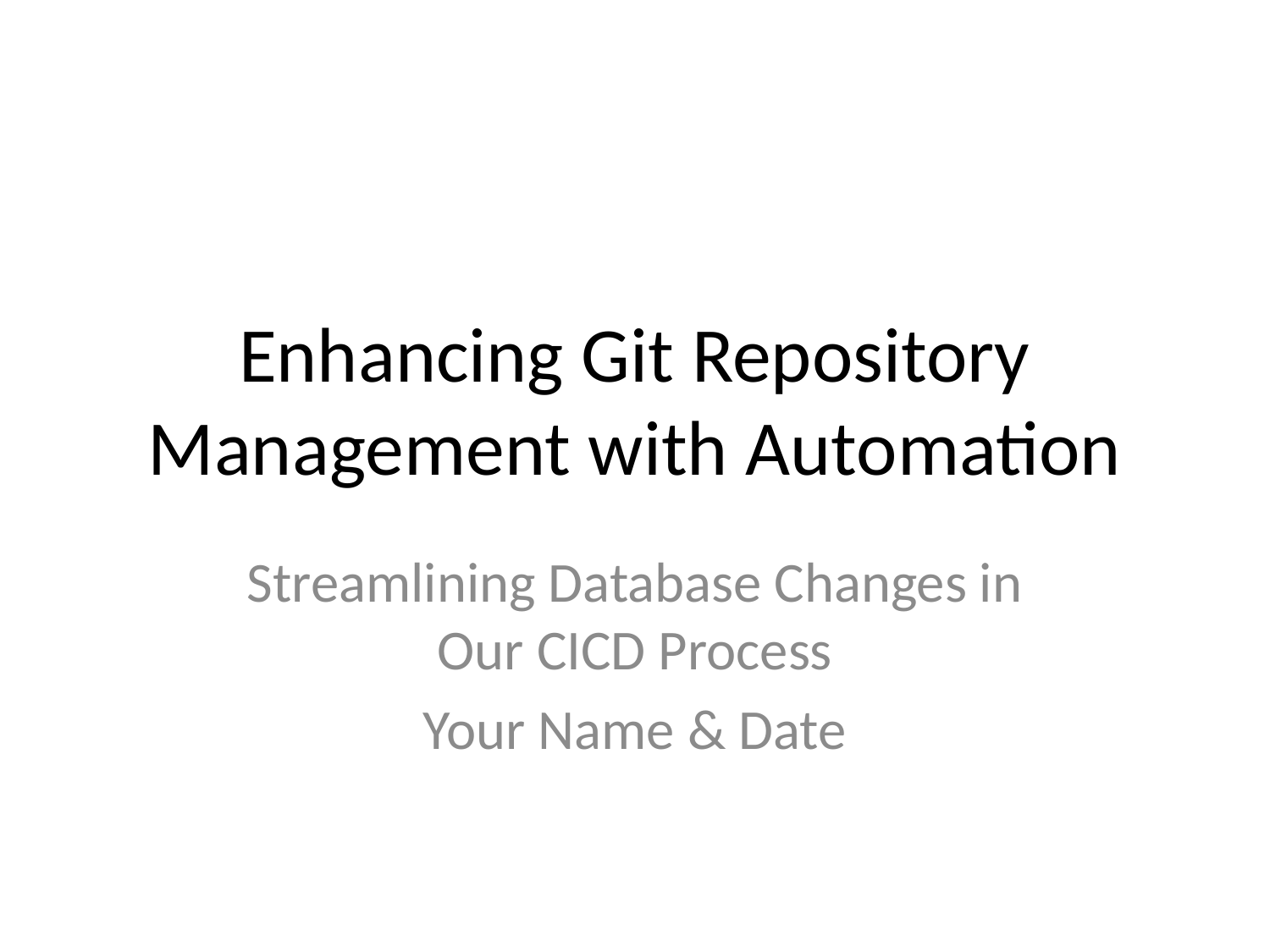

# Enhancing Git Repository Management with Automation
Streamlining Database Changes in Our CICD Process
Your Name & Date